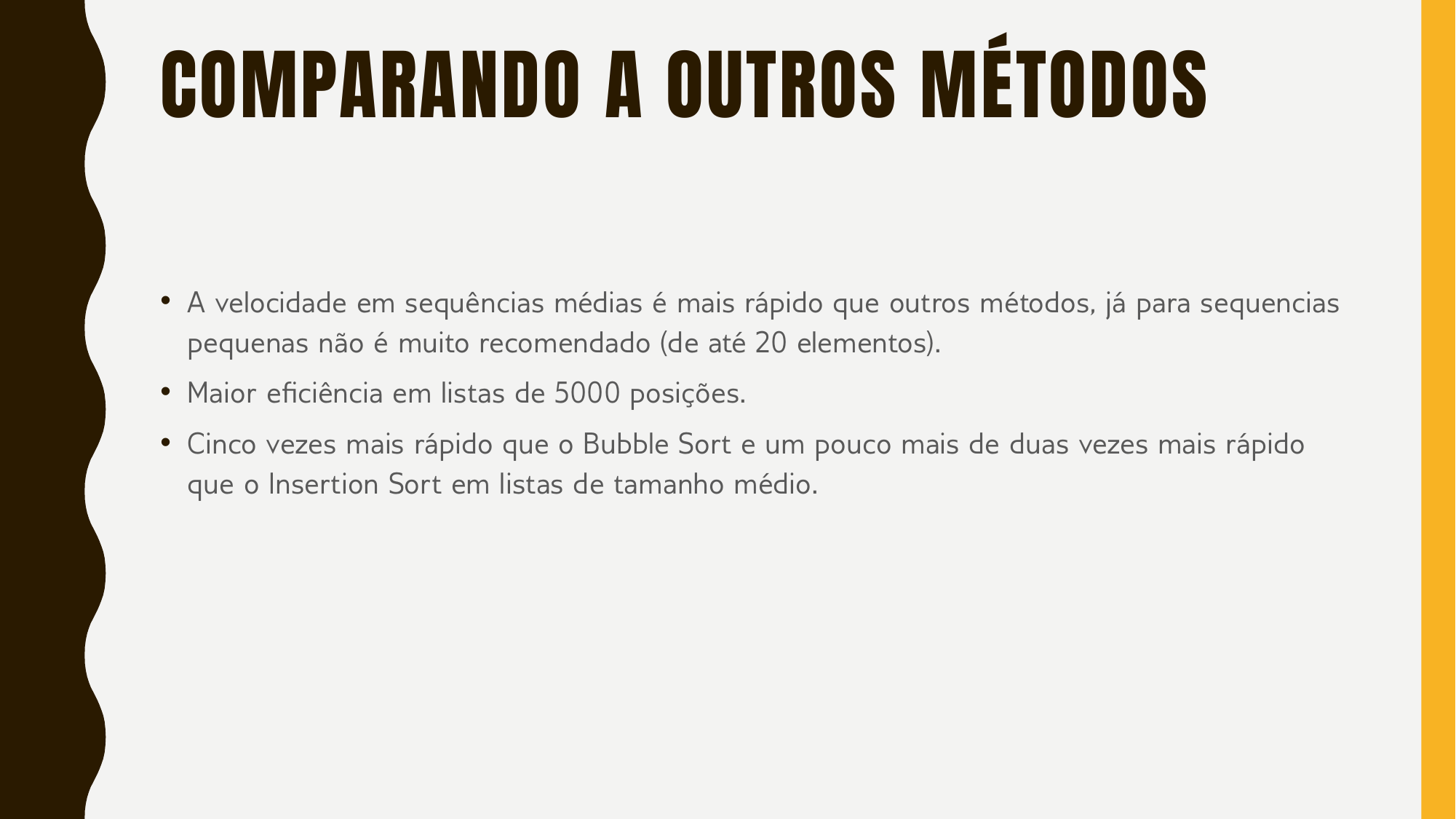

# Comparando a outros métodos
A velocidade em sequências médias é mais rápido que outros métodos, já para sequencias pequenas não é muito recomendado (de até 20 elementos).
Maior eficiência em listas de 5000 posições.
Cinco vezes mais rápido que o Bubble Sort e um pouco mais de duas vezes mais rápido que o Insertion Sort em listas de tamanho médio.